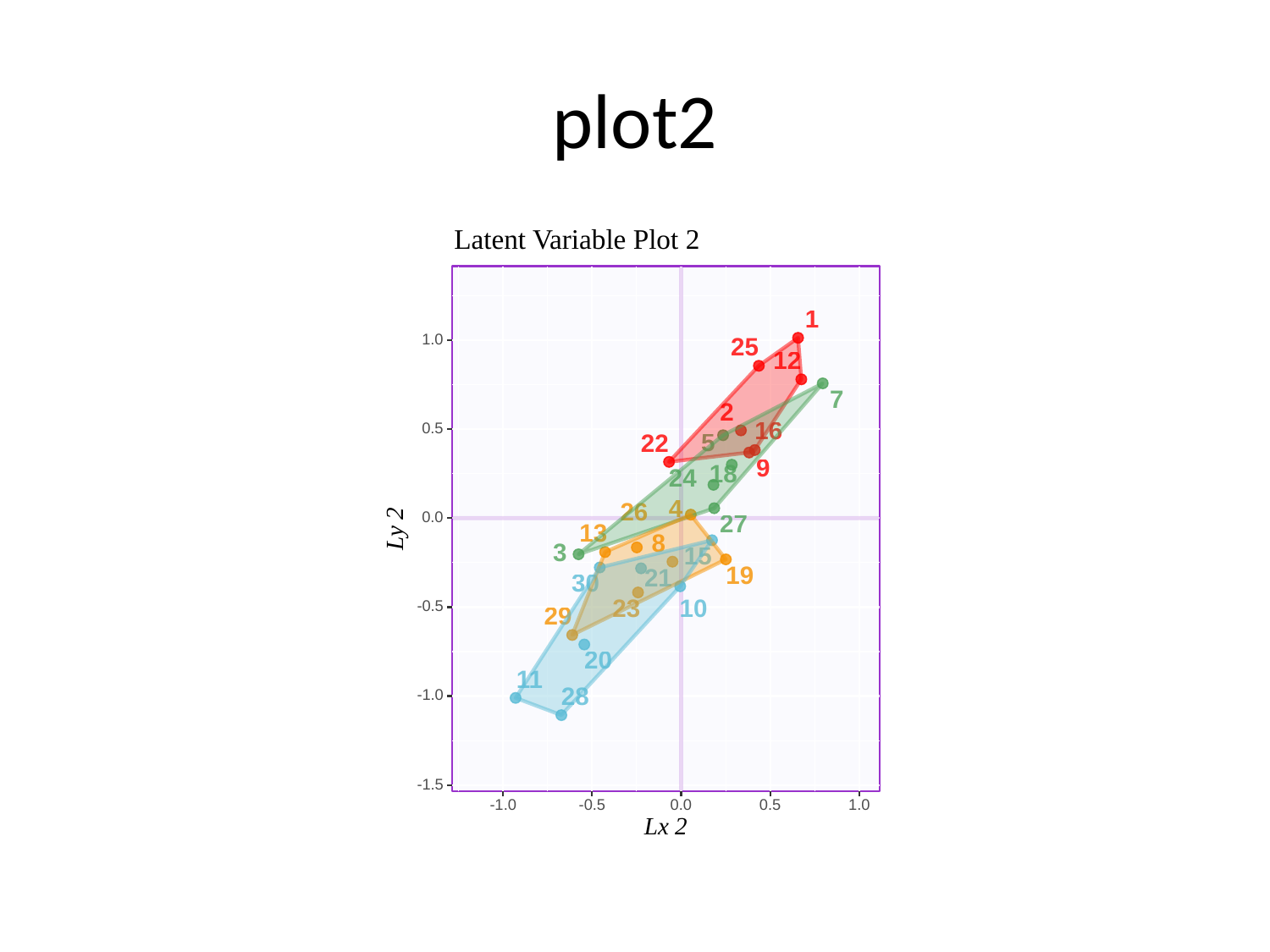

# plot2

Latent Variable Plot 2

1

1.0

25

12

7
2
16
0.5

5
22

9
18
24

4

26

0.0

27
Ly 2

13

8

3

15

19
21
30

10
23
-0.5

29

20
11
28
-1.0

-1.5

-1.0
-0.5
0.0
0.5
1.0
Lx 2